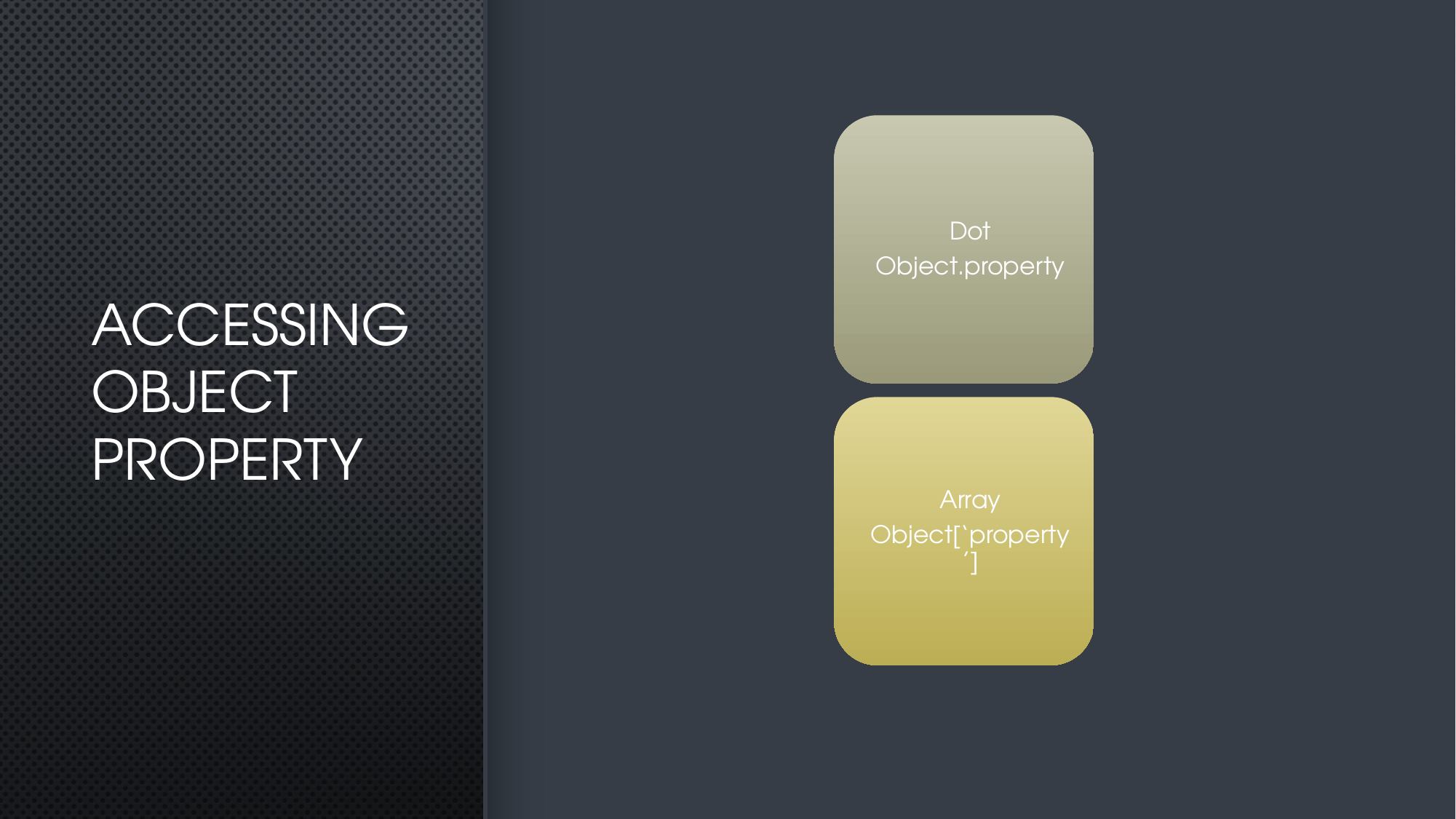

Dot
Object.property
Array
Object[‘property’]
# Accessing Object property